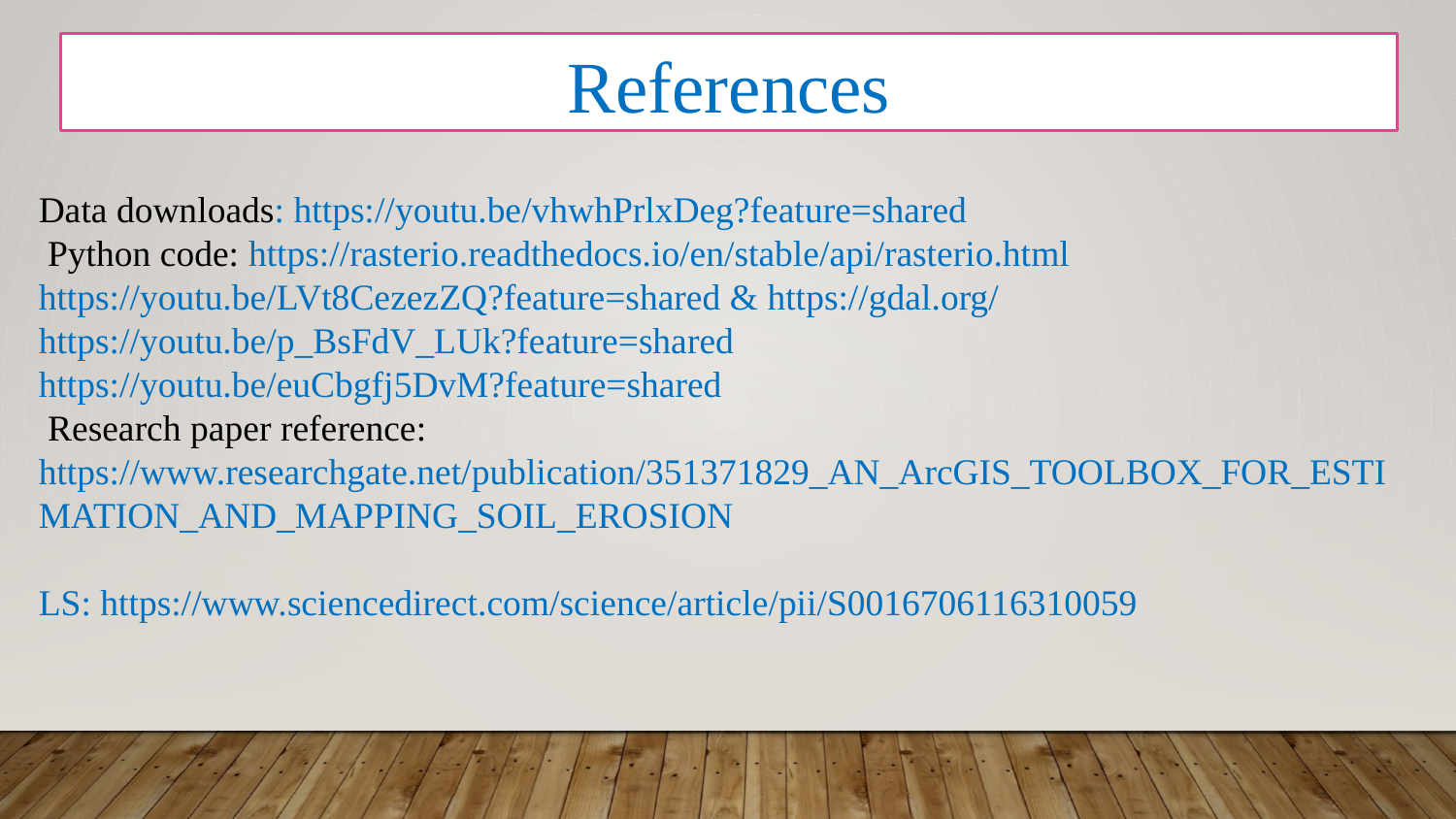

References
Data downloads: https://youtu.be/vhwhPrlxDeg?feature=shared
 Python code: https://rasterio.readthedocs.io/en/stable/api/rasterio.html
https://youtu.be/LVt8CezezZQ?feature=shared & https://gdal.org/
https://youtu.be/p_BsFdV_LUk?feature=shared
https://youtu.be/euCbgfj5DvM?feature=shared
 Research paper reference: https://www.researchgate.net/publication/351371829_AN_ArcGIS_TOOLBOX_FOR_ESTIMATION_AND_MAPPING_SOIL_EROSION

LS: https://www.sciencedirect.com/science/article/pii/S0016706116310059